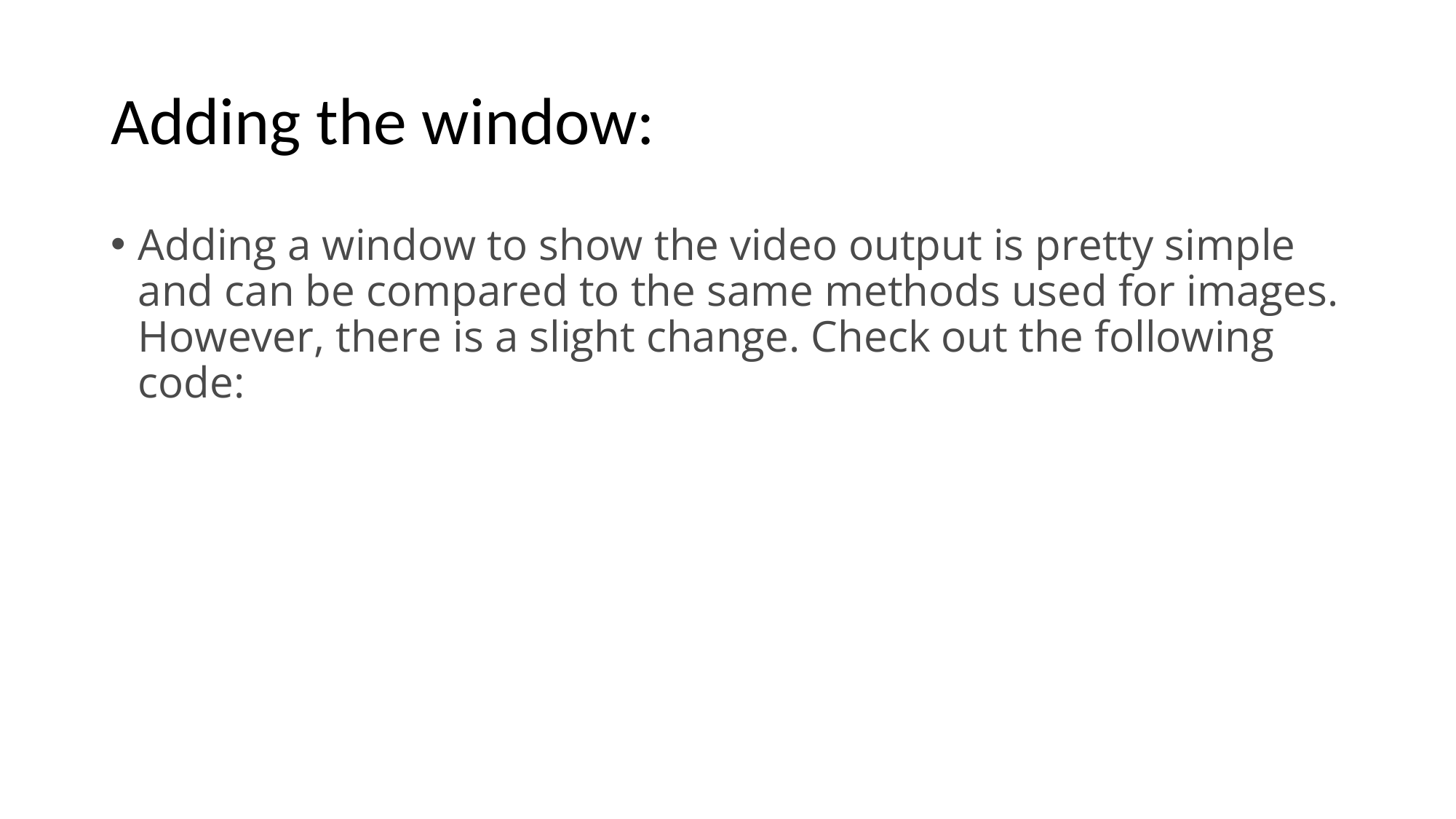

# Adding the window:
Adding a window to show the video output is pretty simple and can be compared to the same methods used for images. However, there is a slight change. Check out the following code: